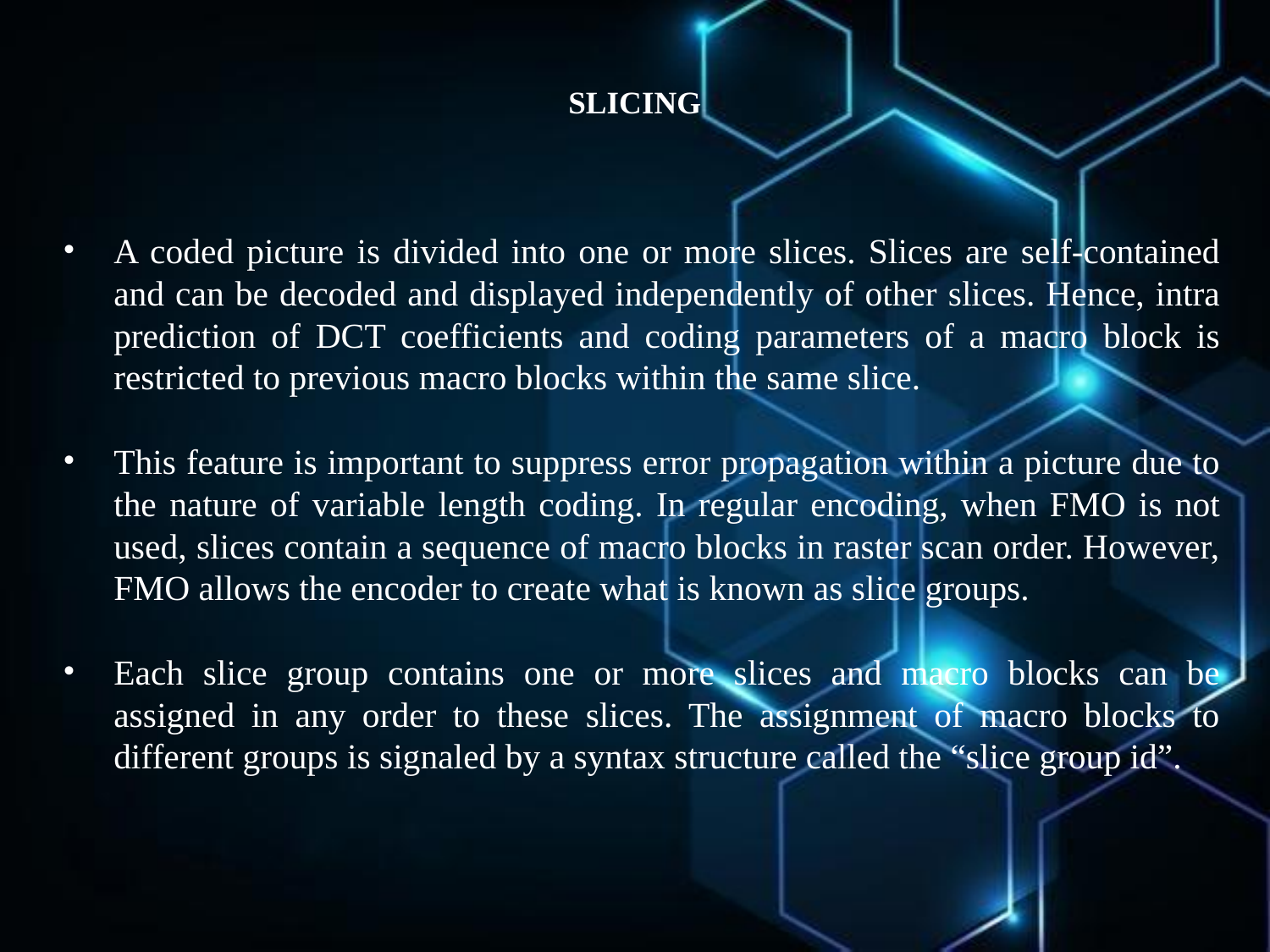

# SLICING
A coded picture is divided into one or more slices. Slices are self-contained and can be decoded and displayed independently of other slices. Hence, intra prediction of DCT coefficients and coding parameters of a macro block is restricted to previous macro blocks within the same slice.

This feature is important to suppress error propagation within a picture due to the nature of variable length coding. In regular encoding, when FMO is not used, slices contain a sequence of macro blocks in raster scan order. However, FMO allows the encoder to create what is known as slice groups.

Each slice group contains one or more slices and macro blocks can be assigned in any order to these slices. The assignment of macro blocks to different groups is signaled by a syntax structure called the “slice group id”.